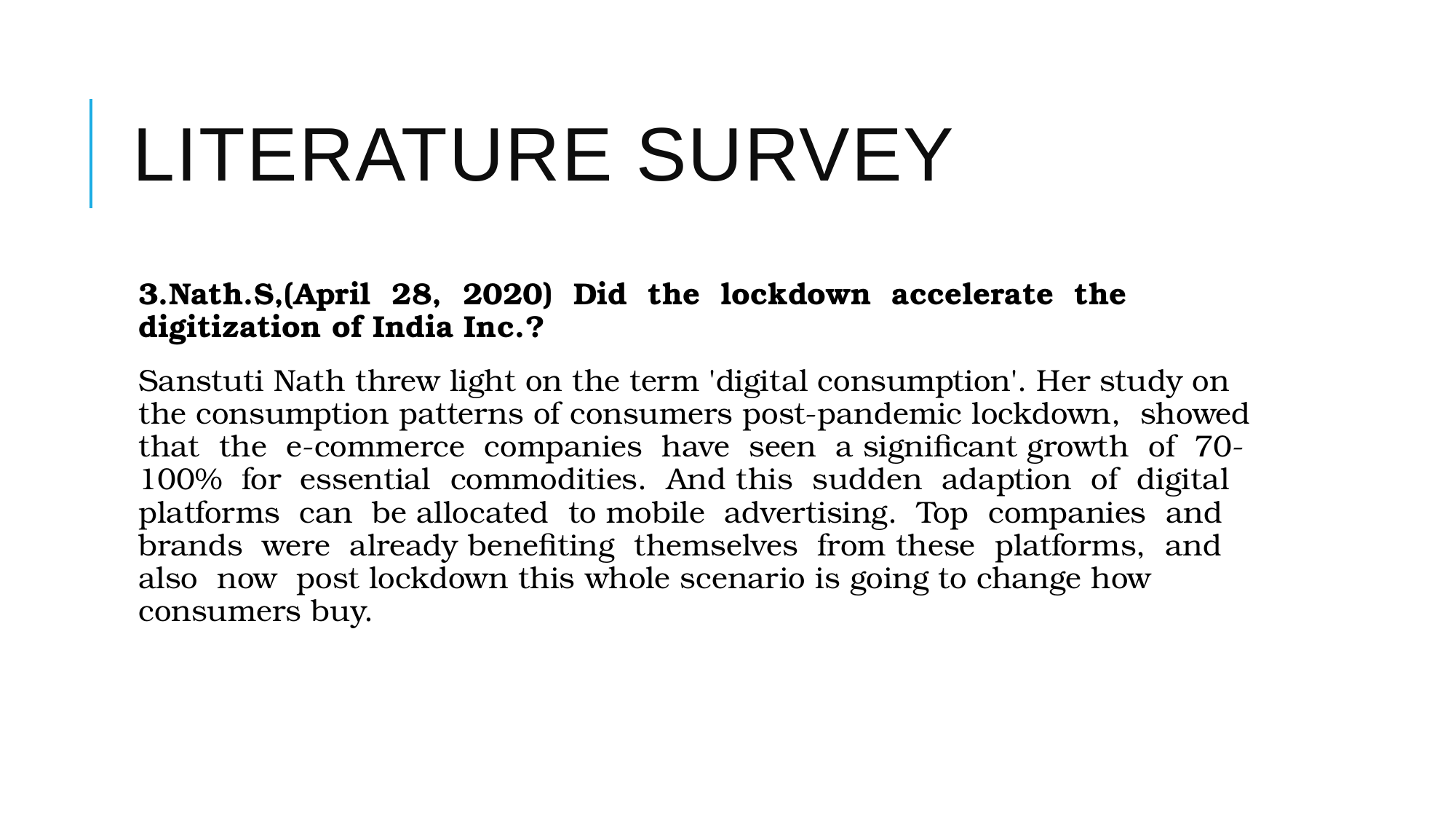

# Literature survey
3.Nath.S,(April  28,  2020)  Did  the  lockdown  accelerate  the digitization of India Inc.?
Sanstuti Nath threw light on the term 'digital consumption'. Her study on the consumption patterns of consumers post-pandemic lockdown,  showed  that  the  e-commerce  companies  have  seen  a significant growth  of  70-100%  for  essential  commodities.  And this  sudden  adaption  of  digital  platforms  can  be allocated  to mobile  advertising.  Top  companies  and  brands  were  already benefiting  themselves  from these  platforms,  and  also  now  post lockdown this whole scenario is going to change how consumers buy.